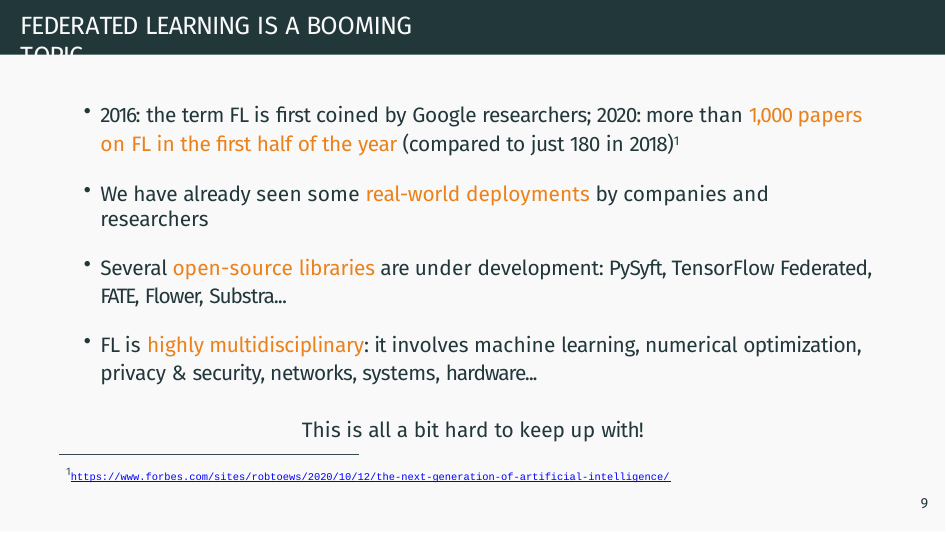

# FEDERATED LEARNING IS A BOOMING TOPIC
2016: the term FL is first coined by Google researchers; 2020: more than 1,000 papers  on FL in the first half of the year (compared to just 180 in 2018)1
We have already seen some real-world deployments by companies and researchers
Several open-source libraries are under development: PySyft, TensorFlow Federated,  FATE, Flower, Substra...
FL is highly multidisciplinary: it involves machine learning, numerical optimization,  privacy & security, networks, systems, hardware...

This is all a bit hard to keep up with!

1https://www.forbes.com/sites/robtoews/2020/10/12/the-next-generation-of-artificial-intelligence/
9